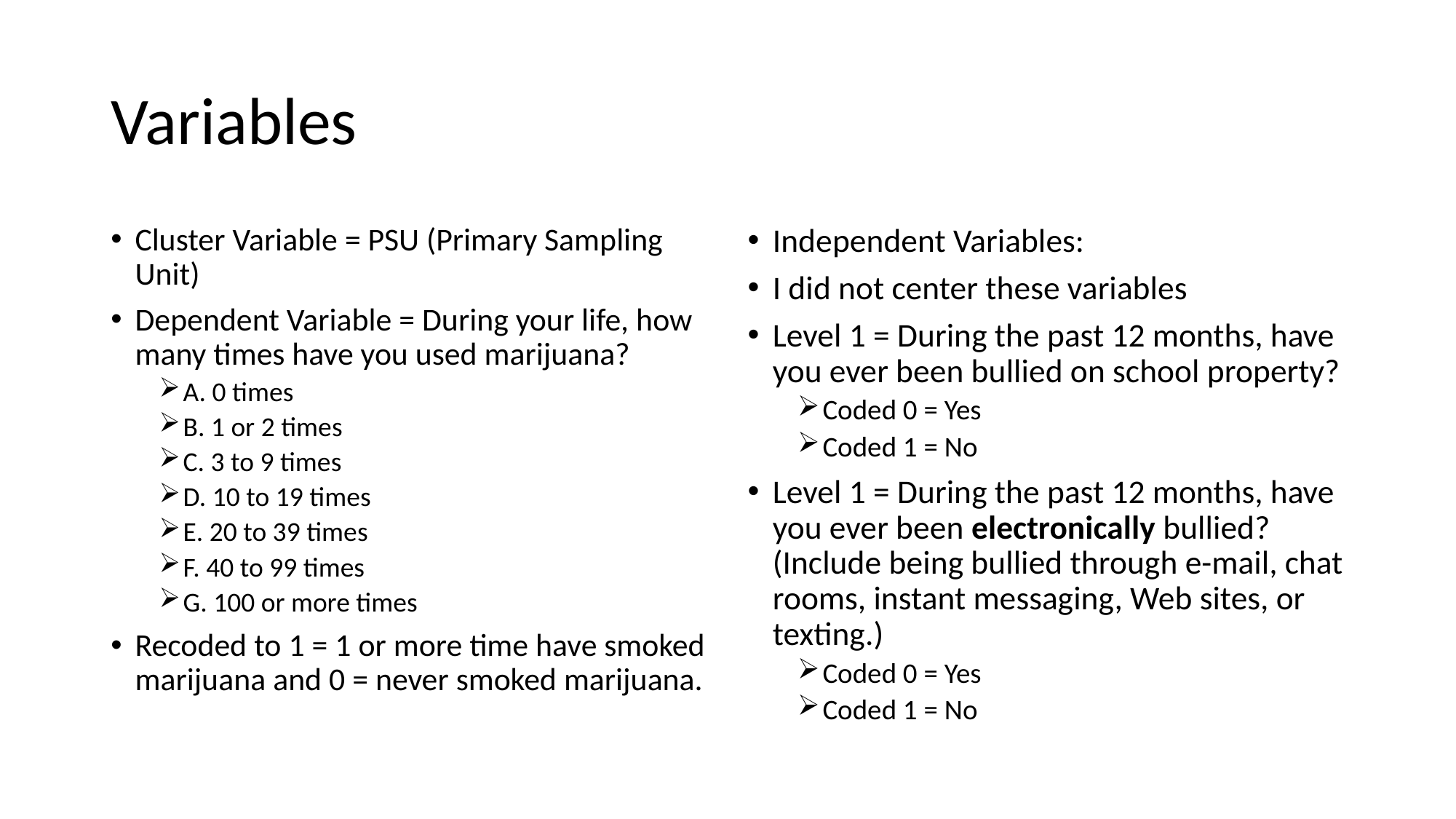

# Variables
Cluster Variable = PSU (Primary Sampling Unit)
Dependent Variable = During your life, how many times have you used marijuana?
A. 0 times
B. 1 or 2 times
C. 3 to 9 times
D. 10 to 19 times
E. 20 to 39 times
F. 40 to 99 times
G. 100 or more times
Recoded to 1 = 1 or more time have smoked marijuana and 0 = never smoked marijuana.

Independent Variables:
I did not center these variables
Level 1 = During the past 12 months, have you ever been bullied on school property?
Coded 0 = Yes
Coded 1 = No
Level 1 = During the past 12 months, have you ever been electronically bullied? (Include being bullied through e-mail, chat rooms, instant messaging, Web sites, or texting.)
Coded 0 = Yes
Coded 1 = No